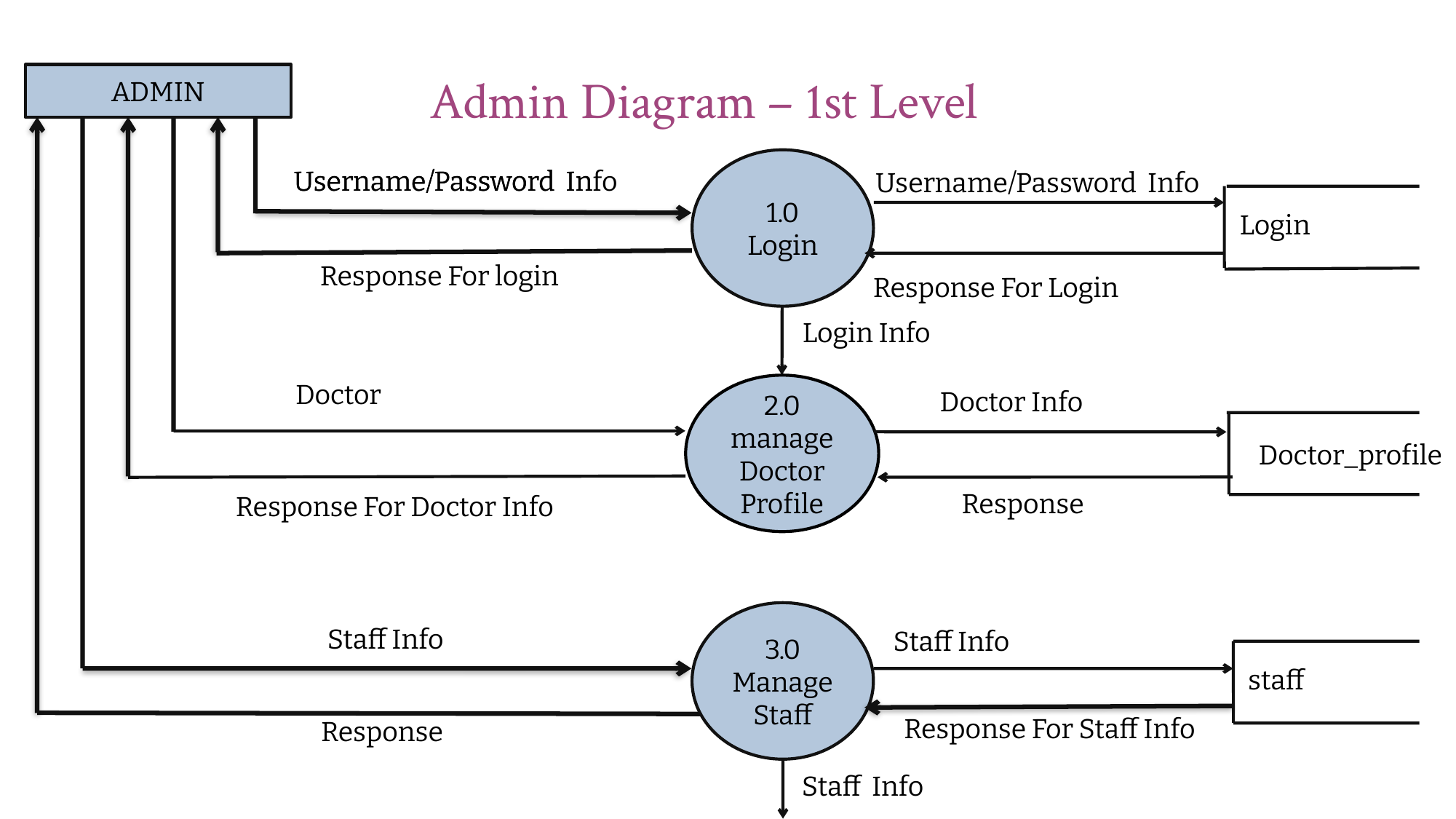

Admin Diagram – 1st Level
ADMIN

1.0
Login
Username/Password  In
Username/Password  Info
Username/Password  Info

Login

Response For login

Response For Login

Login Info
 Doctor
2.0
manage Doctor
Profile
Doctor Info

Doctor_profile

Response
Response For Doctor Info

3.0
Manage Staff
Staff Info
Staff Info

staff

Response For Staff Info

Response

Staff  Info